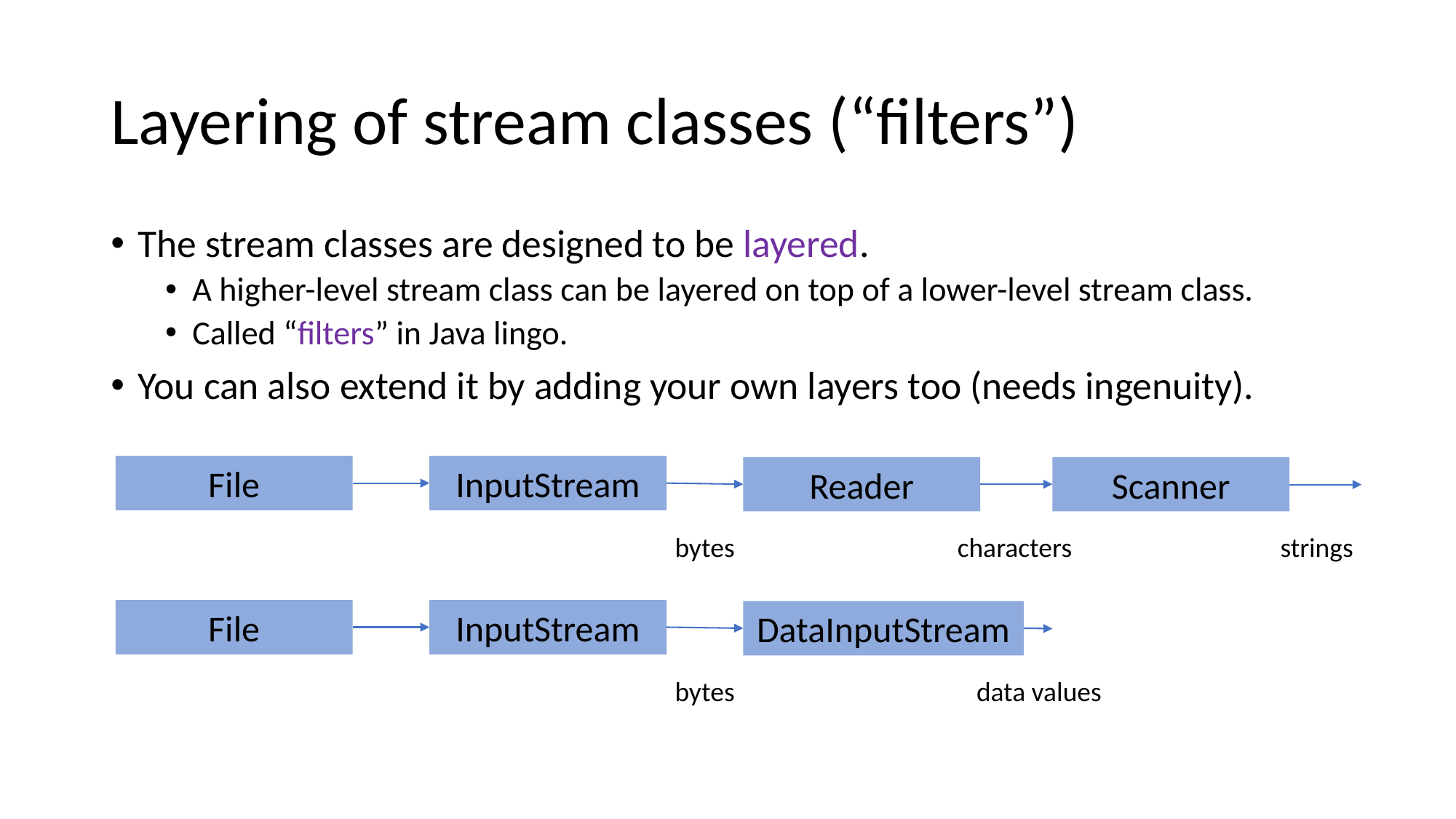

# Layering of stream classes (“filters”)
The stream classes are designed to be layered.
A higher-level stream class can be layered on top of a lower-level stream class.
Called “filters” in Java lingo.
You can also extend it by adding your own layers too (needs ingenuity).
InputStream
File
Reader
Scanner
bytes
characters
strings
InputStream
File
DataInputStream
bytes
data values